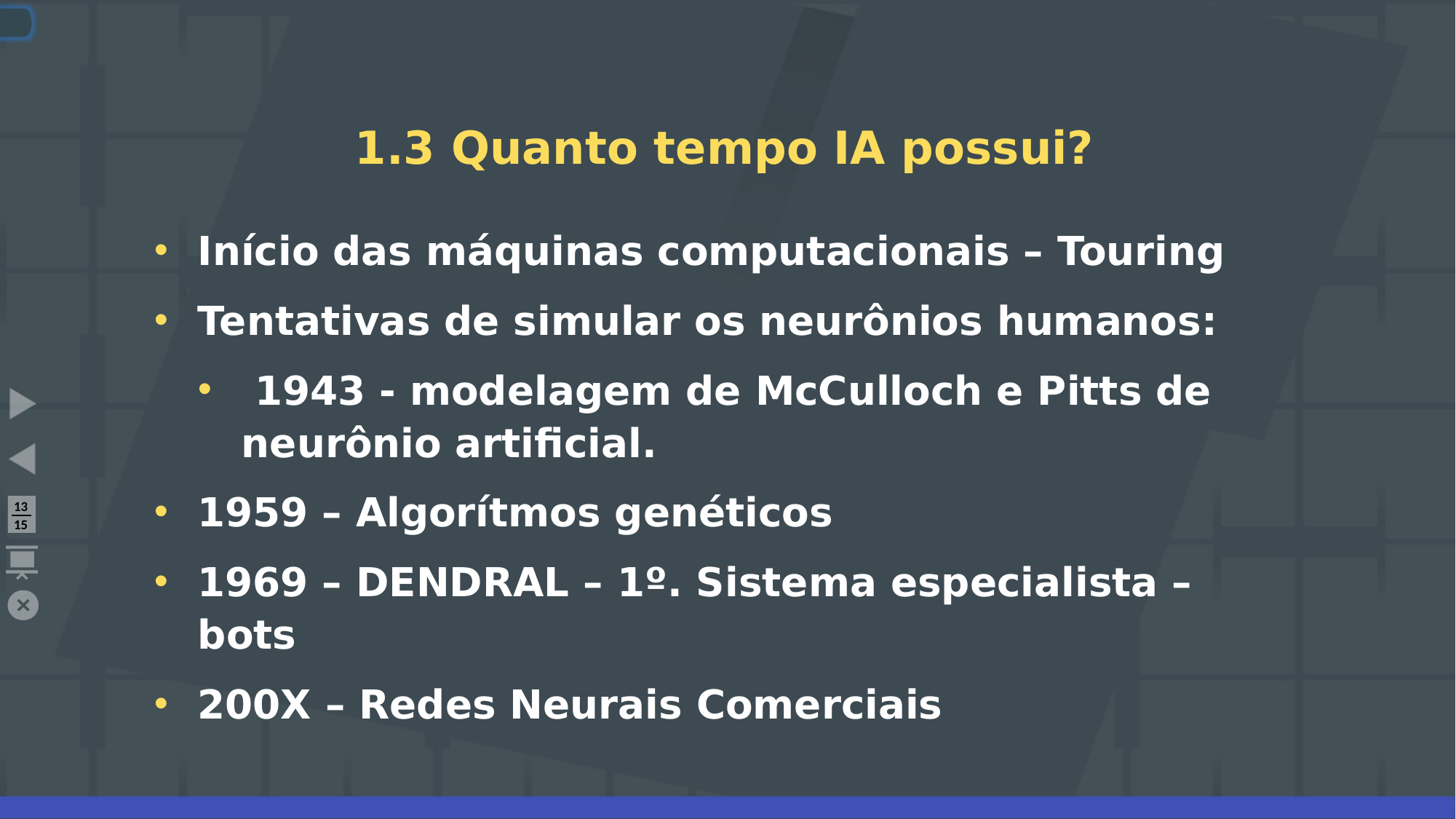

# 1.3 Quanto tempo IA possui?
Início das máquinas computacionais – Touring
Tentativas de simular os neurônios humanos:
 1943 - modelagem de McCulloch e Pitts de neurônio artificial.
1959 – Algorítmos genéticos
1969 – DENDRAL – 1º. Sistema especialista – bots
200X – Redes Neurais Comerciais